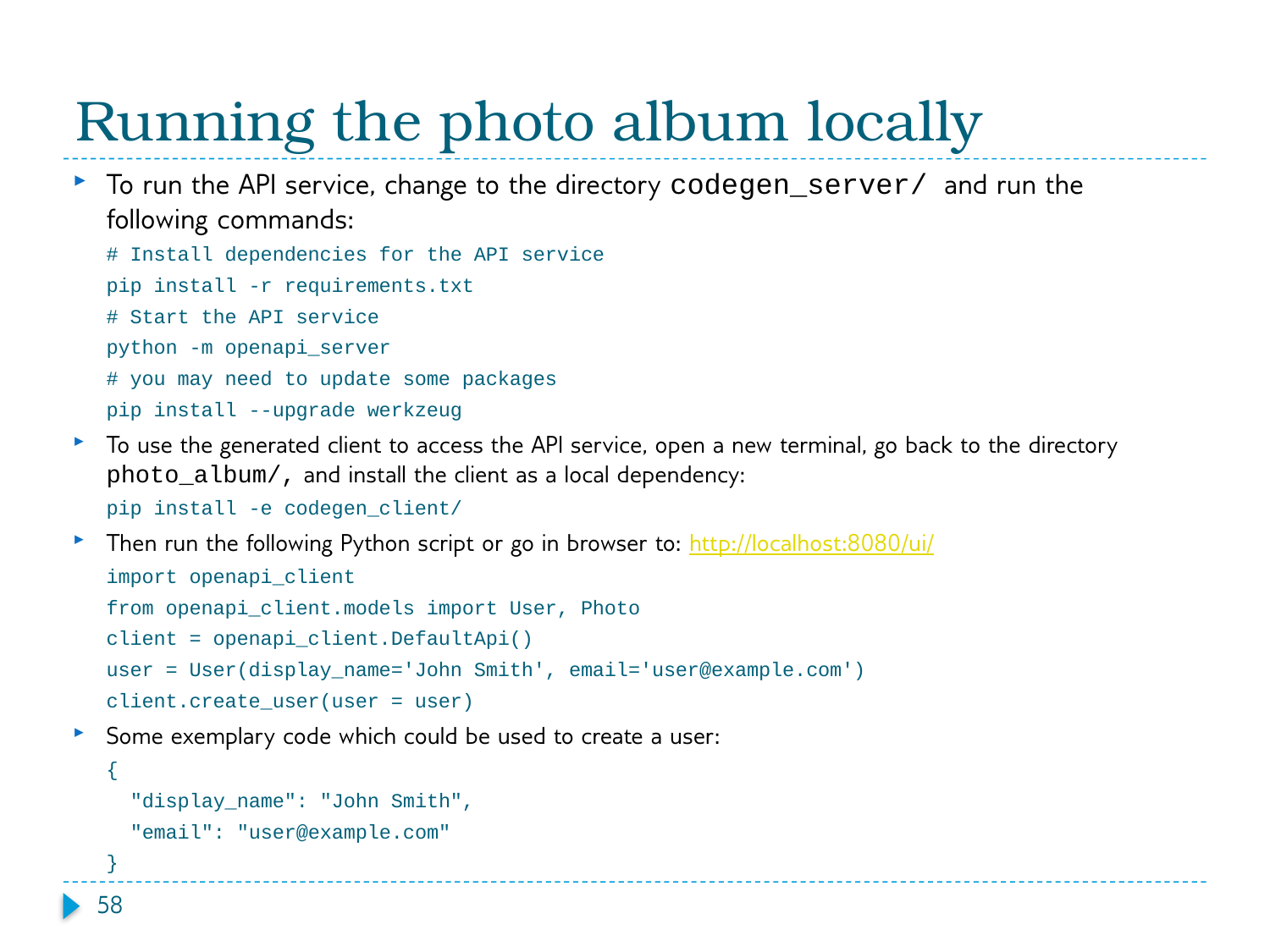

# Running the photo album locally
To run the API service, change to the directory codegen_server/ and run the following commands:
# Install dependencies for the API service
pip install -r requirements.txt
# Start the API service
python -m openapi_server
# you may need to update some packages
pip install --upgrade werkzeug
To use the generated client to access the API service, open a new terminal, go back to the directory photo_album/, and install the client as a local dependency:
pip install -e codegen_client/
Then run the following Python script or go in browser to: http://localhost:8080/ui/
import openapi_client
from openapi_client.models import User, Photo
client = openapi_client.DefaultApi()
user = User(display_name='John Smith', email='user@example.com')
client.create_user(user = user)
Some exemplary code which could be used to create a user:
{
  "display_name": "John Smith",
  "email": "user@example.com"
}
58